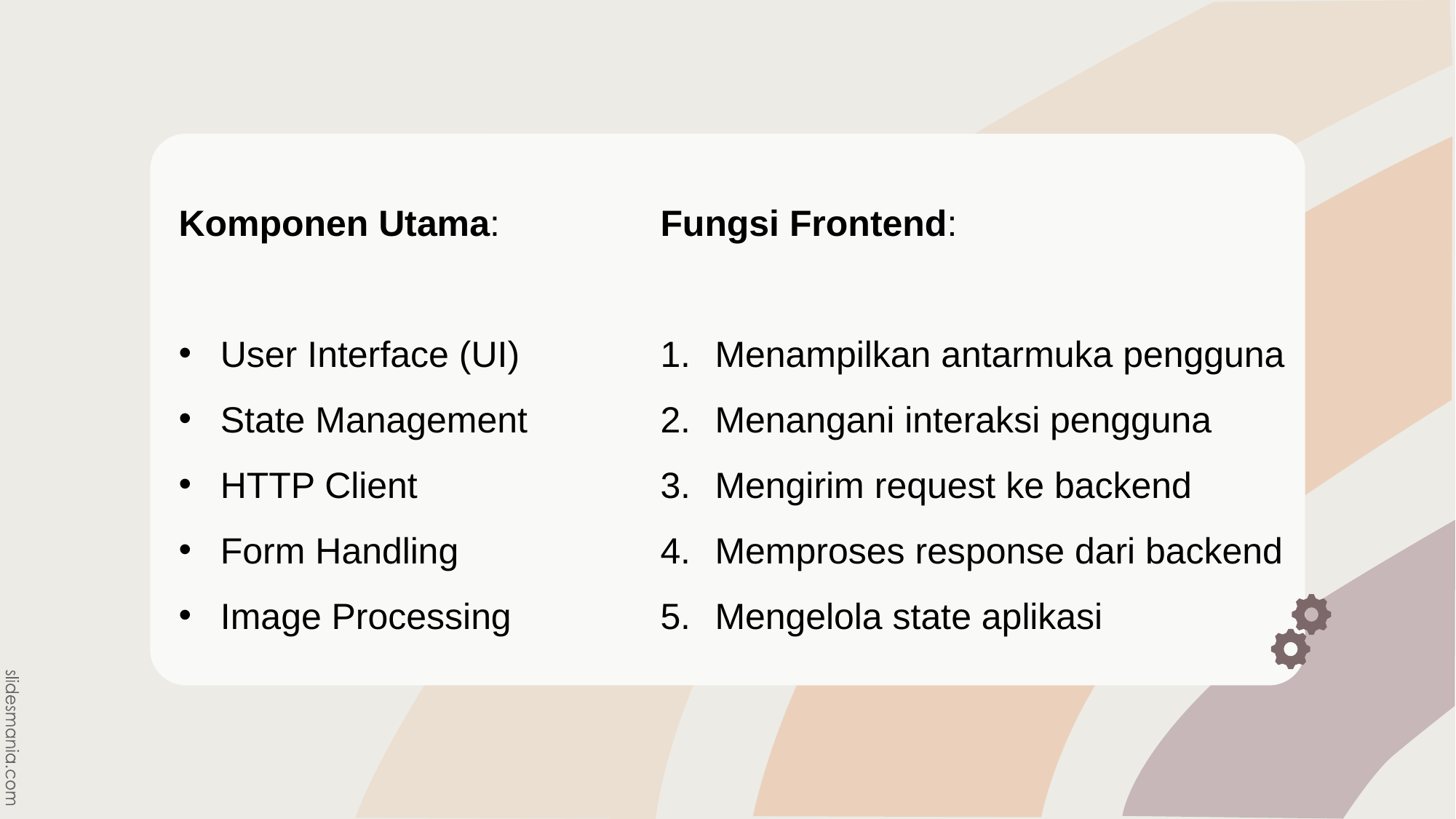

Komponen Utama:

User Interface (UI)
State Management
HTTP Client
Form Handling
Image Processing
Fungsi Frontend:

Menampilkan antarmuka pengguna
Menangani interaksi pengguna
Mengirim request ke backend
Memproses response dari backend
Mengelola state aplikasi